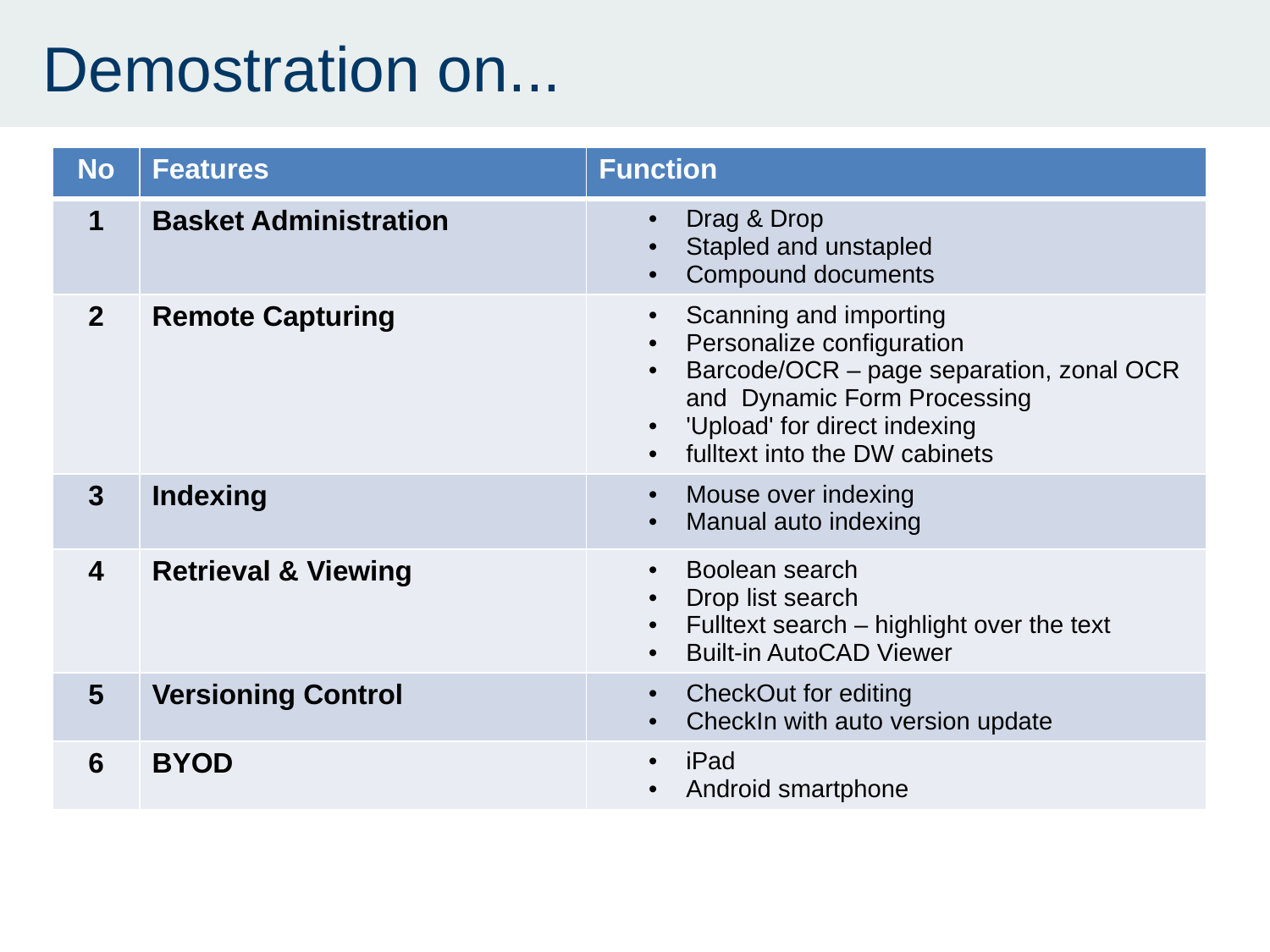

# Demostration on...
| No | Features | Function |
| --- | --- | --- |
| 1 | Basket Administration | Drag & Drop Stapled and unstapled Compound documents |
| 2 | Remote Capturing | Scanning and importing Personalize configuration Barcode/OCR – page separation, zonal OCR and Dynamic Form Processing 'Upload' for direct indexing fulltext into the DW cabinets |
| 3 | Indexing | Mouse over indexing Manual auto indexing |
| 4 | Retrieval & Viewing | Boolean search Drop list search Fulltext search – highlight over the text Built-in AutoCAD Viewer |
| 5 | Versioning Control | CheckOut for editing CheckIn with auto version update |
| 6 | BYOD | iPad Android smartphone |